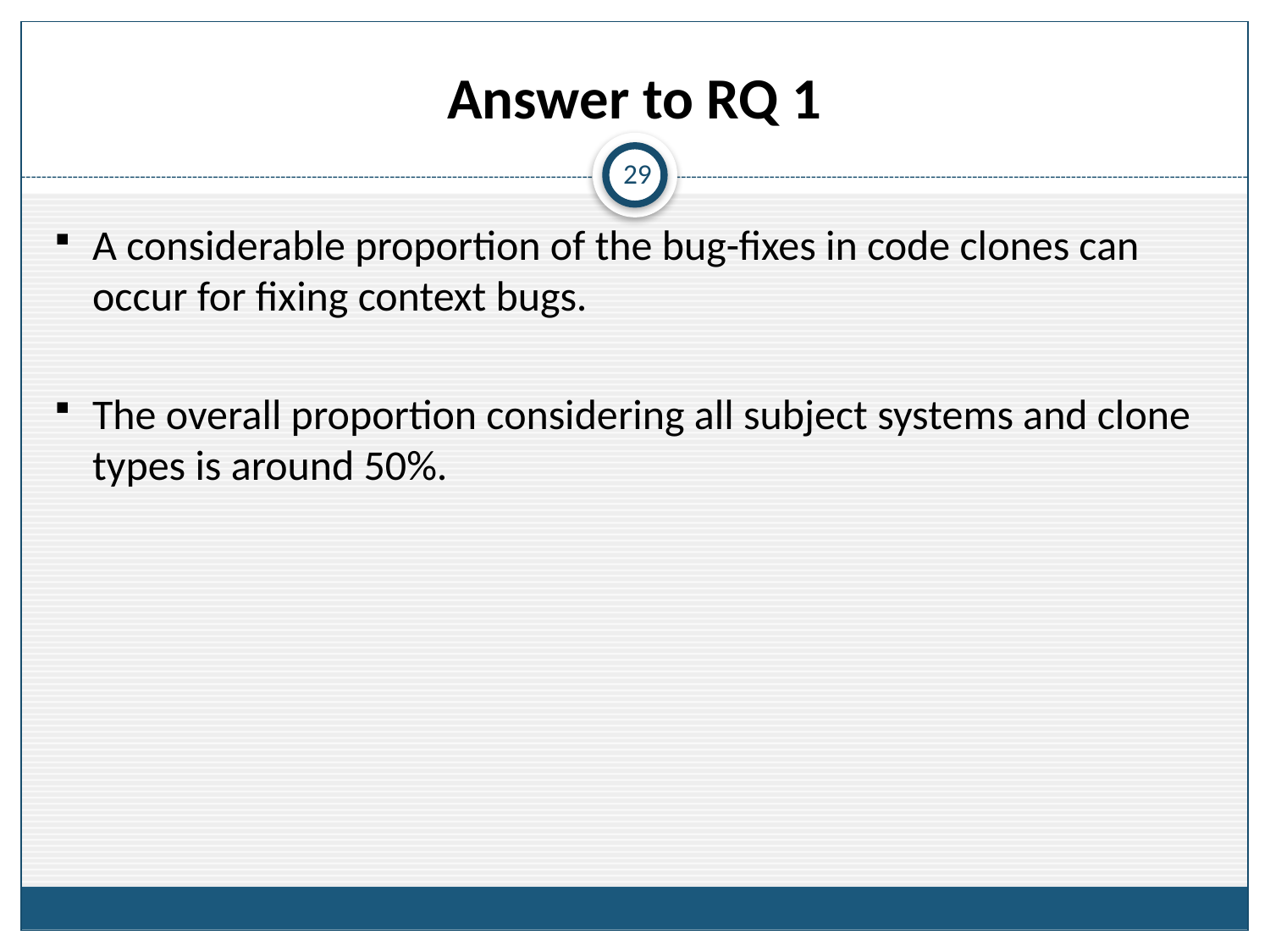

# Answer to RQ 1
29
A considerable proportion of the bug-fixes in code clones can occur for fixing context bugs.

The overall proportion considering all subject systems and clone types is around 50%.